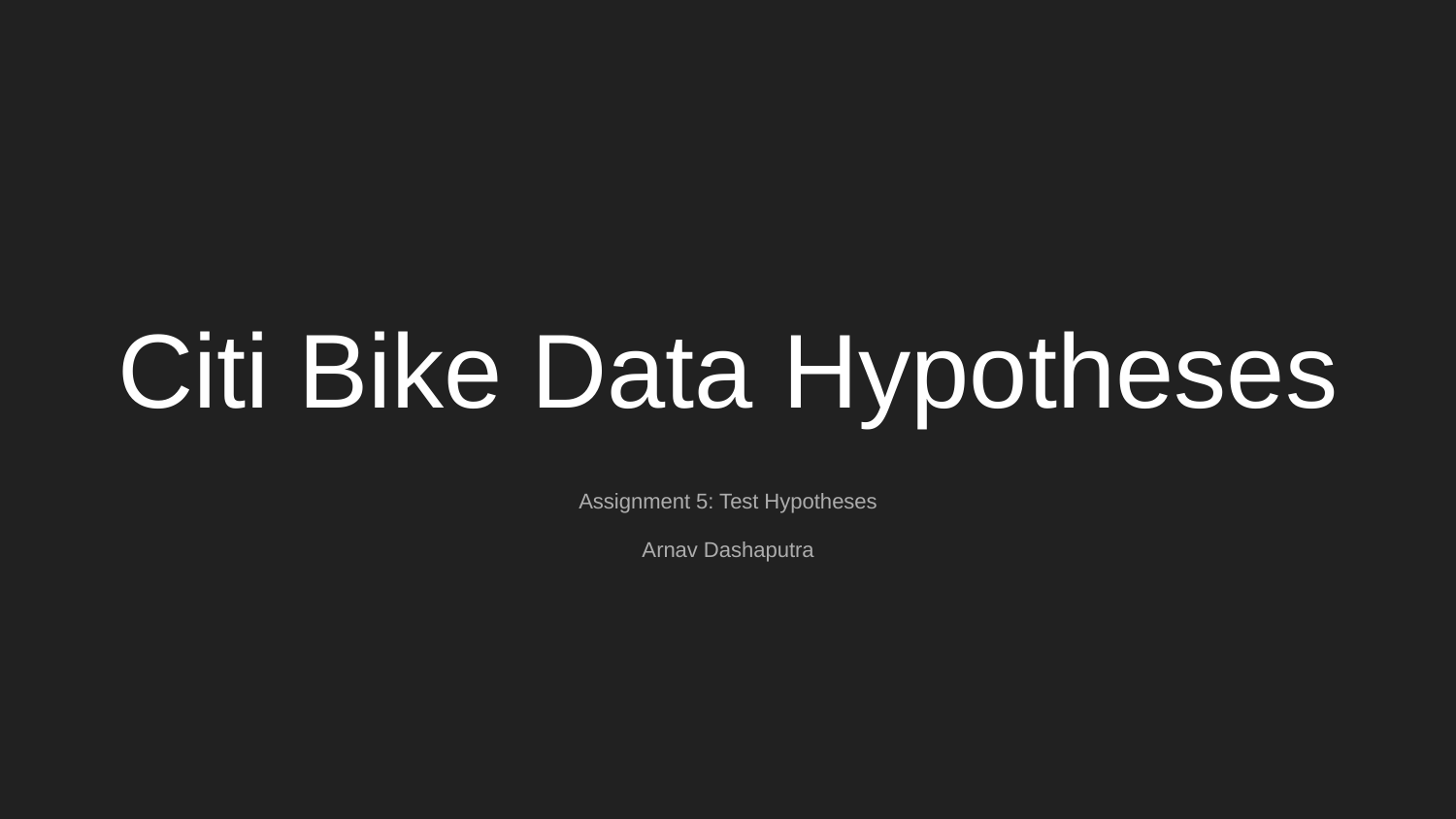

# Citi Bike Data Hypotheses

Assignment 5: Test Hypotheses

Arnav Dashaputra